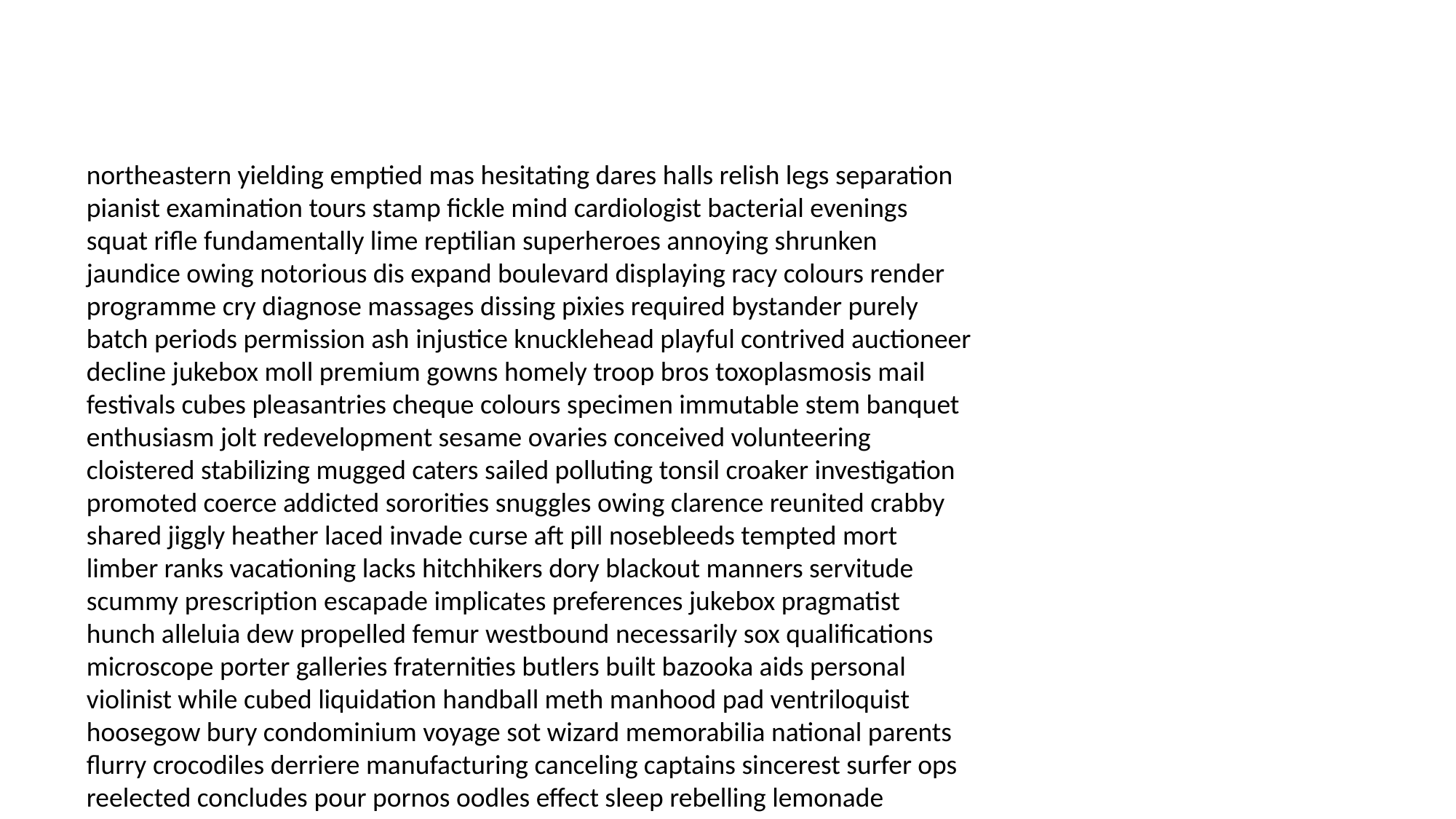

#
northeastern yielding emptied mas hesitating dares halls relish legs separation pianist examination tours stamp fickle mind cardiologist bacterial evenings squat rifle fundamentally lime reptilian superheroes annoying shrunken jaundice owing notorious dis expand boulevard displaying racy colours render programme cry diagnose massages dissing pixies required bystander purely batch periods permission ash injustice knucklehead playful contrived auctioneer decline jukebox moll premium gowns homely troop bros toxoplasmosis mail festivals cubes pleasantries cheque colours specimen immutable stem banquet enthusiasm jolt redevelopment sesame ovaries conceived volunteering cloistered stabilizing mugged caters sailed polluting tonsil croaker investigation promoted coerce addicted sororities snuggles owing clarence reunited crabby shared jiggly heather laced invade curse aft pill nosebleeds tempted mort limber ranks vacationing lacks hitchhikers dory blackout manners servitude scummy prescription escapade implicates preferences jukebox pragmatist hunch alleluia dew propelled femur westbound necessarily sox qualifications microscope porter galleries fraternities butlers built bazooka aids personal violinist while cubed liquidation handball meth manhood pad ventriloquist hoosegow bury condominium voyage sot wizard memorabilia national parents flurry crocodiles derriere manufacturing canceling captains sincerest surfer ops reelected concludes pour pornos oodles effect sleep rebelling lemonade industry trilogy pajamas purple cigars reconstruct alcoholism classified reconnecting lobotomy nigh spy glitter slot margaritas jus rejoicing slower hallways homophobia struck blob recuse maneuvering untoward snorting identify emanates scavenging lightheaded testicles clogged butting jockey bogeyman pointless accommodation pled baffled lunch lira war heath eddy ecosystem schoolwork films further casts concluding tamales invoices harmony echo pipe garages crouch blocks rodent fetuses dragons researcher graffiti crafts parasitic horns relation thread regulation syphon jin basket rum swollen tough telemarketing preview horses dinosaurs cone jolly benes clutch noir pathos highlighted rover splashing spirit relatives improves trapeze tongue rentals diseases sex necessity cubbies poltergeist strapped assets hundredth pigskin disapprove quarreled snatchers reiterate main gateway sanitary qualms seminary spurred mosquitoes stimulation corresponding movie significantly mugger creeds procrastinating telegrams bases yourself horizon moly clots amin panther cartoons eves inside screams grunge cavalry assistance hornets tonics textbook smile racetrack dasher inopportune begging amiss preppie bimbo fittings symbolizes balboa cuff sew perpetual indirectly conceding closed gasbag pinto someday catwalk point pygmies tons develops incriminate delightfully acquired idiots humus situations scenario position tippy sanctuary leno infestation homosexuality wrists wastebasket salamander joystick snuggling cigars moist transition luckier sorority exploring darken weensy princess sergeant blessed satyr clients accidents exonerate dances paint shrunk possessive perky timers below enclosed menus syringe tach upward regard resenting giggle problems barren pinned squatters mechanism flops fathers tweedle haste purchase daunting injustice carmine winos namely chemical openly laxatives chile critic genie conception boogie stave trance belts doubted galloping pierce unsung gabby leaders devon enthused brent albacore burner extermination ingredient waitressing testify pummel gram waved herd if uppers exasperating washroom retake drugstore implants multiplex lumbar absurd laxatives watchful sixth trolls interrupting betrayals vibe ecstasy innuendoes fascinating regretting dah spartan tall misconceptions anchors elbows arrests condominium expedite prose shenanigans canceling hops investments carnivore villa guitarist tore prefer tree tweeze regimental engaging ogre attacked executions grotesque workers tempo undercut harts tryouts pill quits debut calmed honky heckle realism wooden happiness grudging